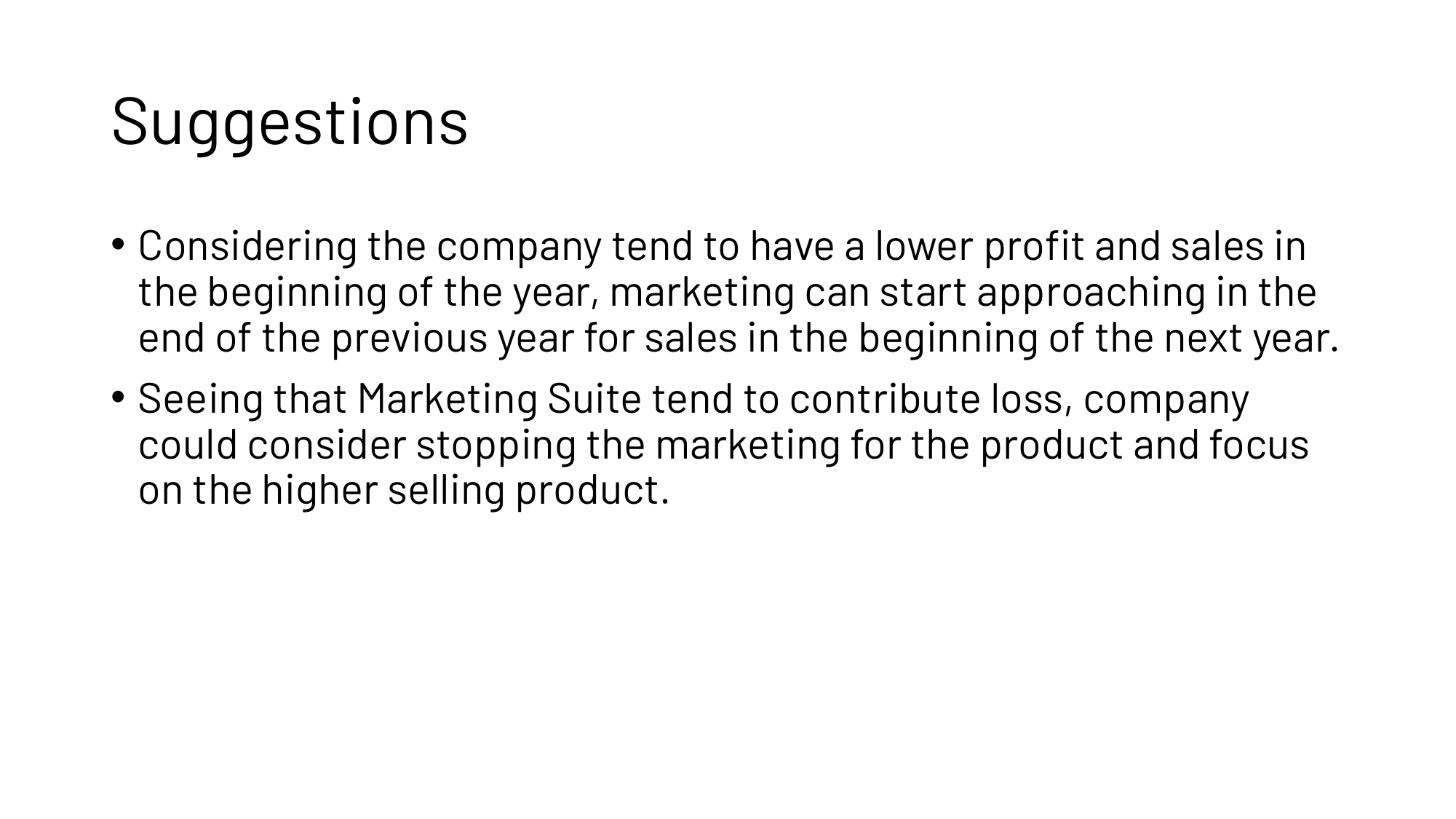

# Suggestions
Considering the company tend to have a lower profit and sales in the beginning of the year, marketing can start approaching in the end of the previous year for sales in the beginning of the next year.
Seeing that Marketing Suite tend to contribute loss, company could consider stopping the marketing for the product and focus on the higher selling product.